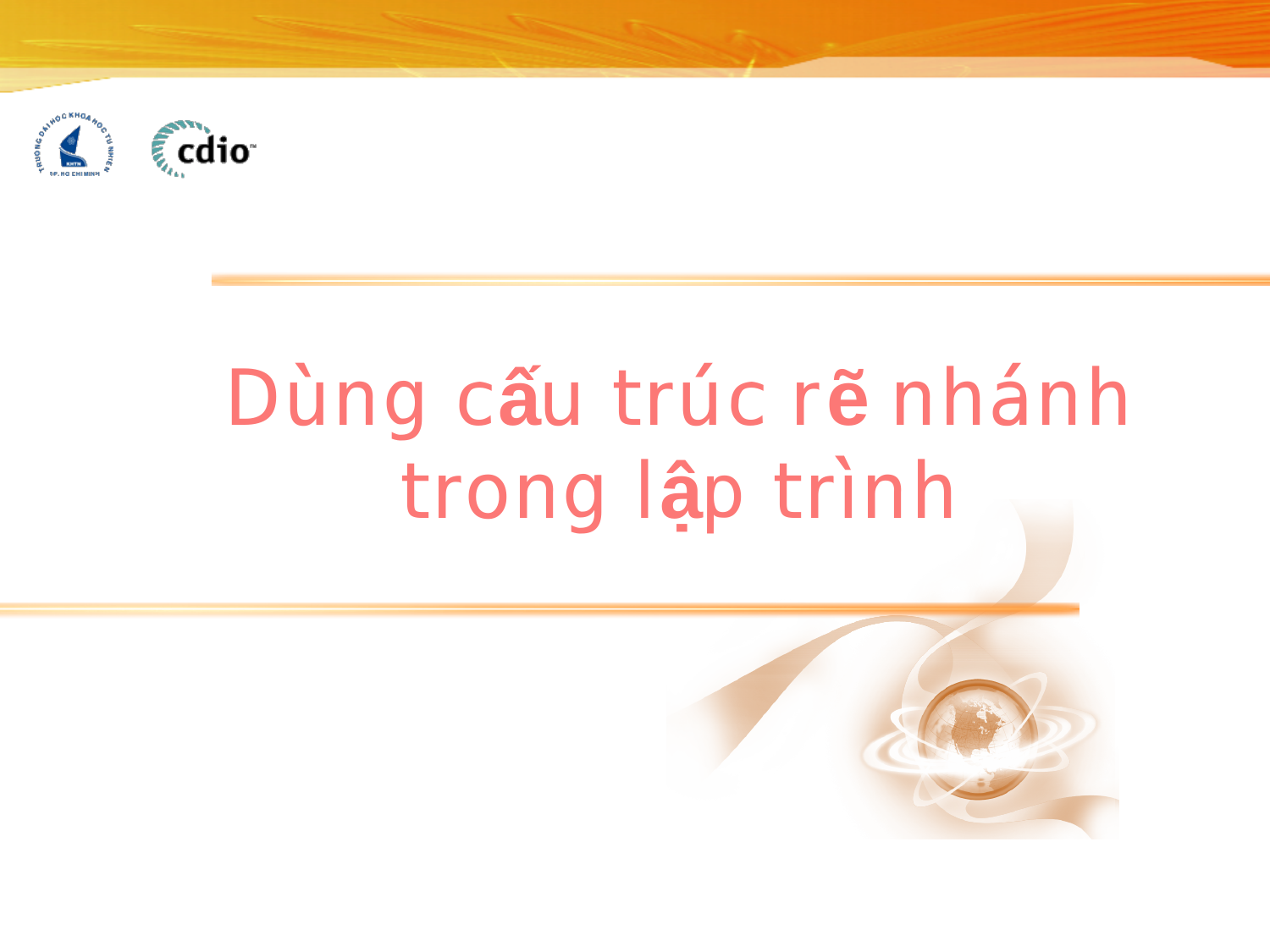

# Dùng cấu trúc rẽ nhánh trong lập trình